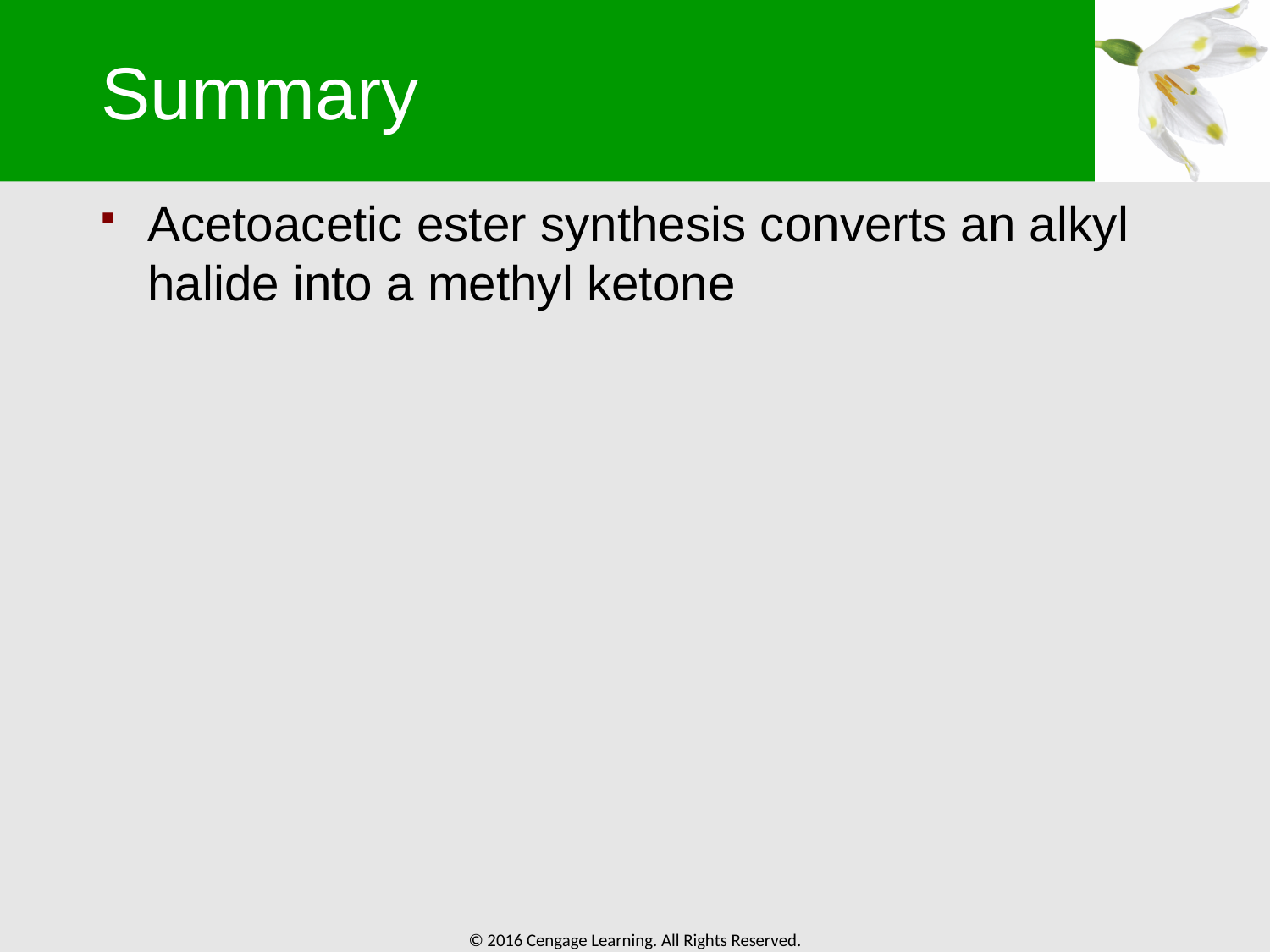

# Summary
Acetoacetic ester synthesis converts an alkyl halide into a methyl ketone